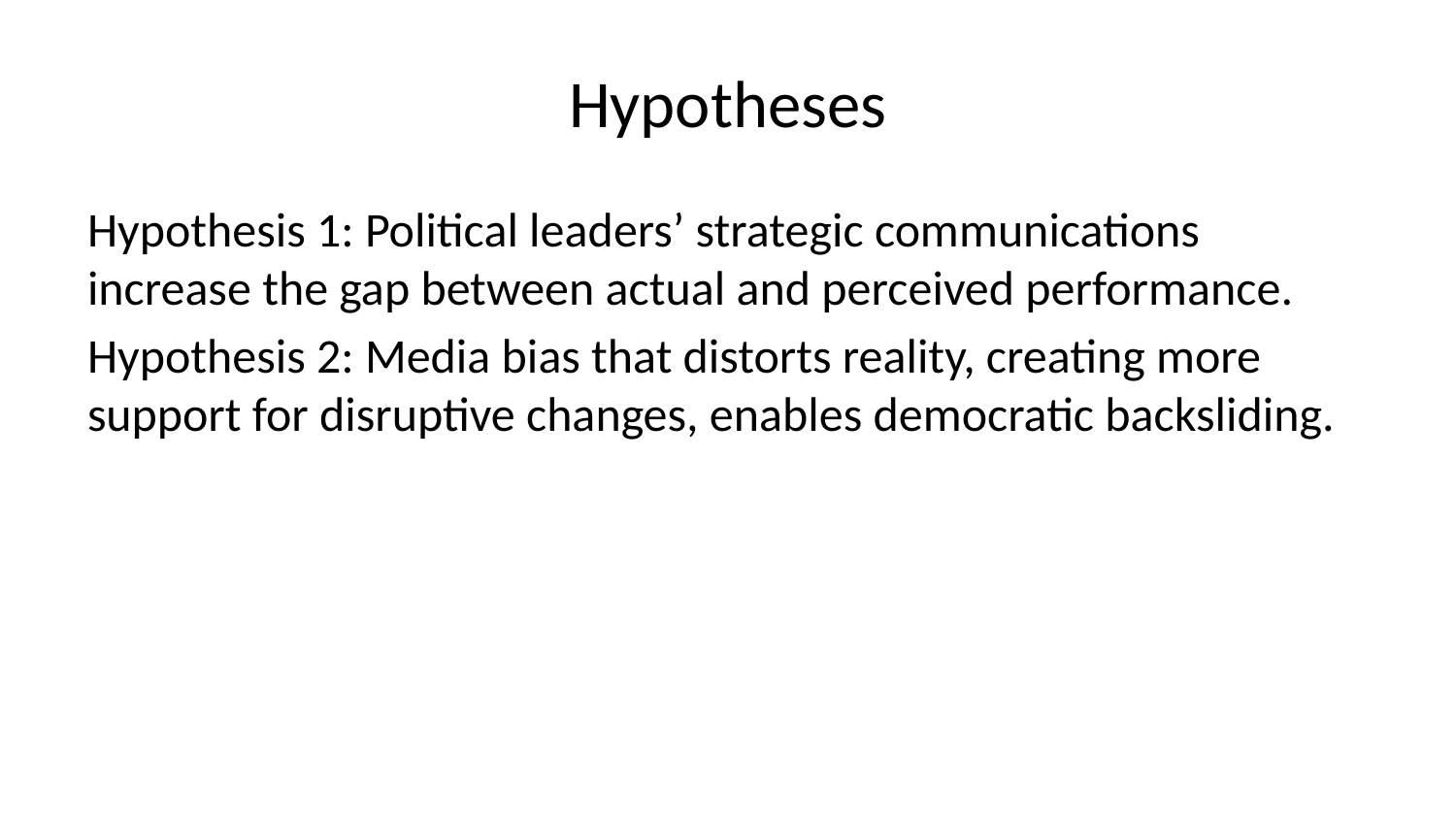

# Hypotheses
Hypothesis 1: Political leaders’ strategic communications increase the gap between actual and perceived performance.
Hypothesis 2: Media bias that distorts reality, creating more support for disruptive changes, enables democratic backsliding.